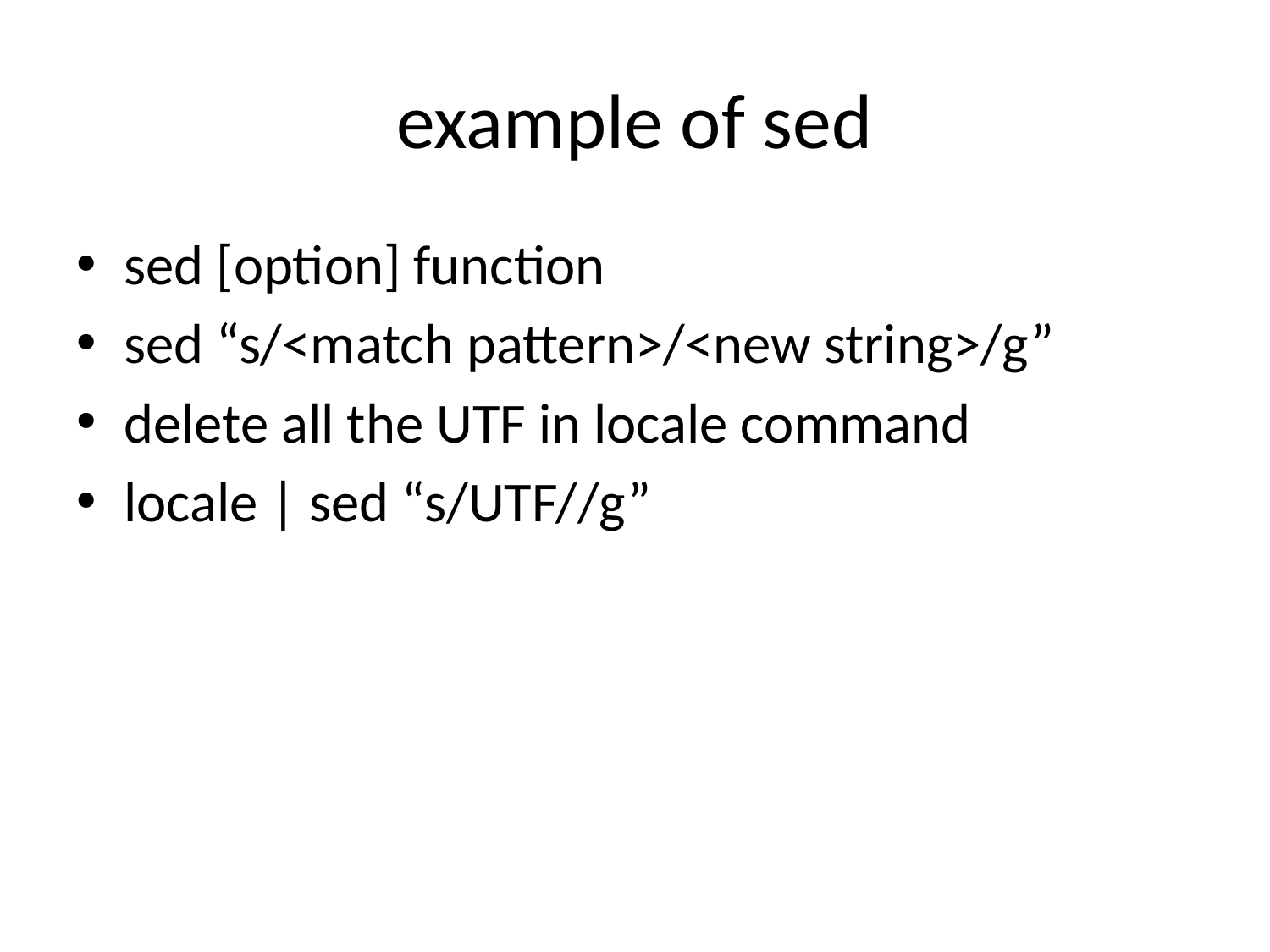

# example of sed
sed [option] function
sed “s/<match pattern>/<new string>/g”
delete all the UTF in locale command
locale | sed “s/UTF//g”